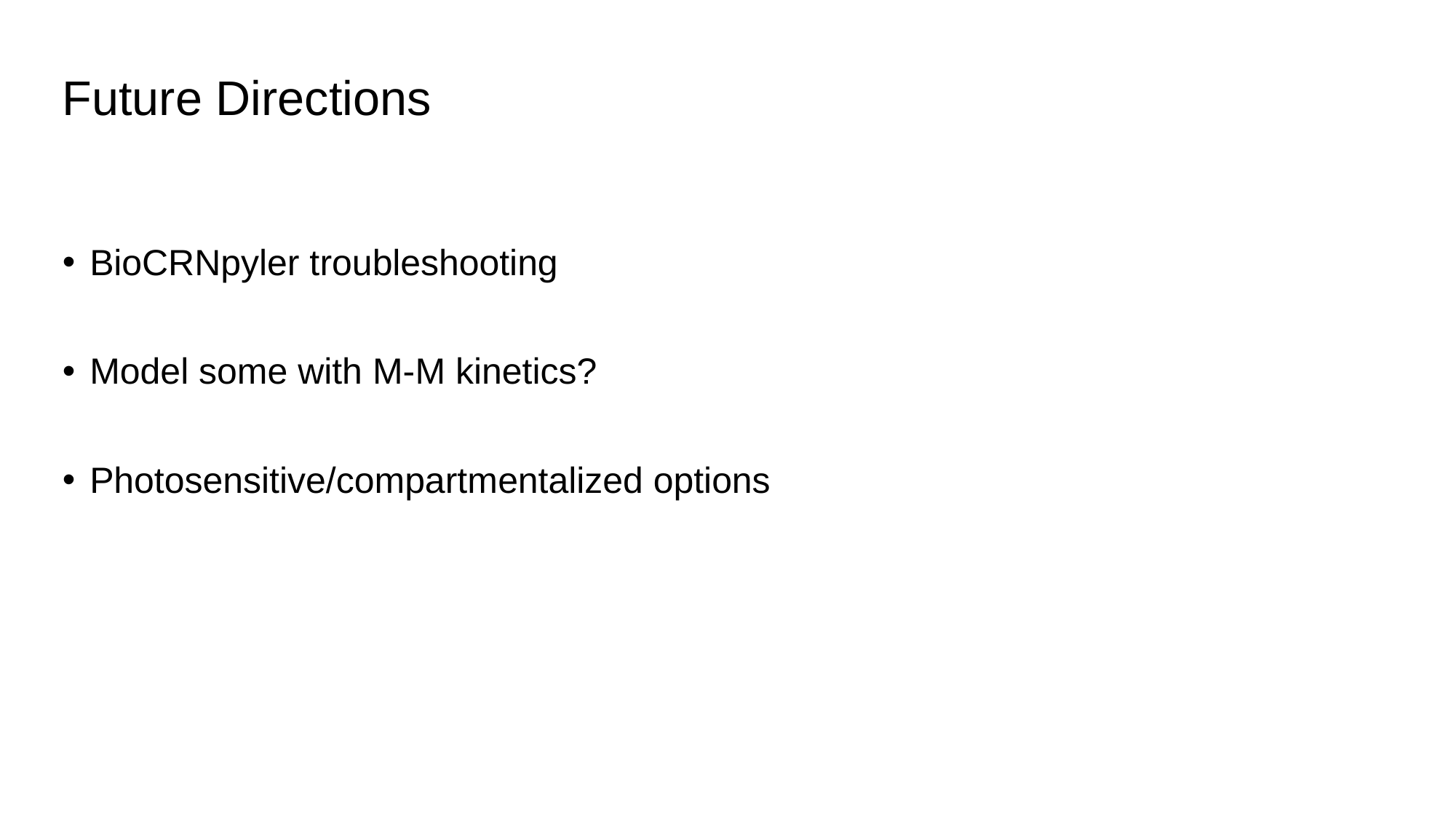

# Future Directions
BioCRNpyler troubleshooting

Model some with M-M kinetics?

Photosensitive/compartmentalized options